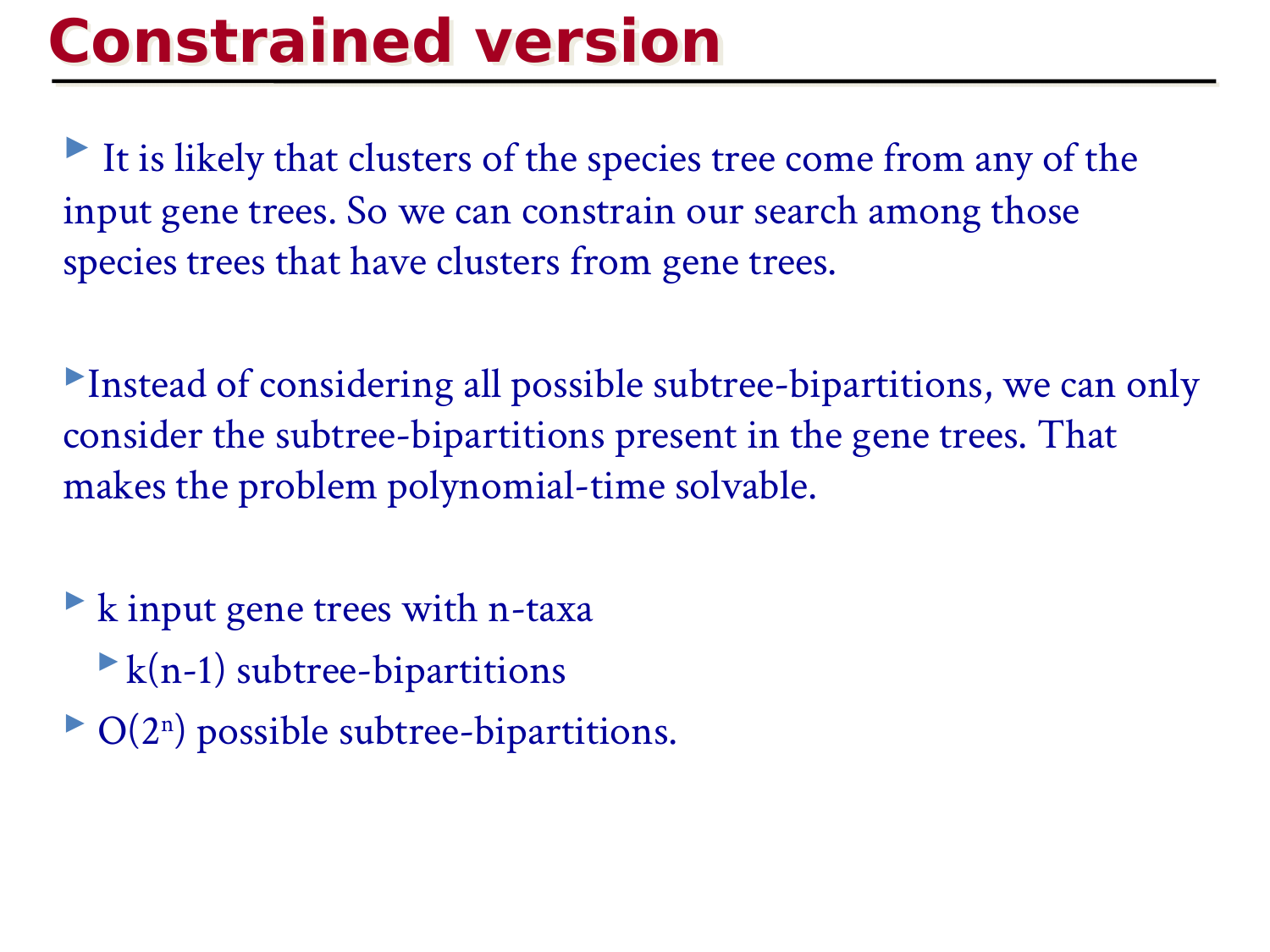

Constrained version

 It is likely that clusters of the species tree come from any of the input gene trees. So we can constrain our search among those species trees that have clusters from gene trees.

Instead of considering all possible subtree-bipartitions, we can only consider the subtree-bipartitions present in the gene trees. That makes the problem polynomial-time solvable.

 k input gene trees with n-taxa
k(n-1) subtree-bipartitions
 O(2n) possible subtree-bipartitions.